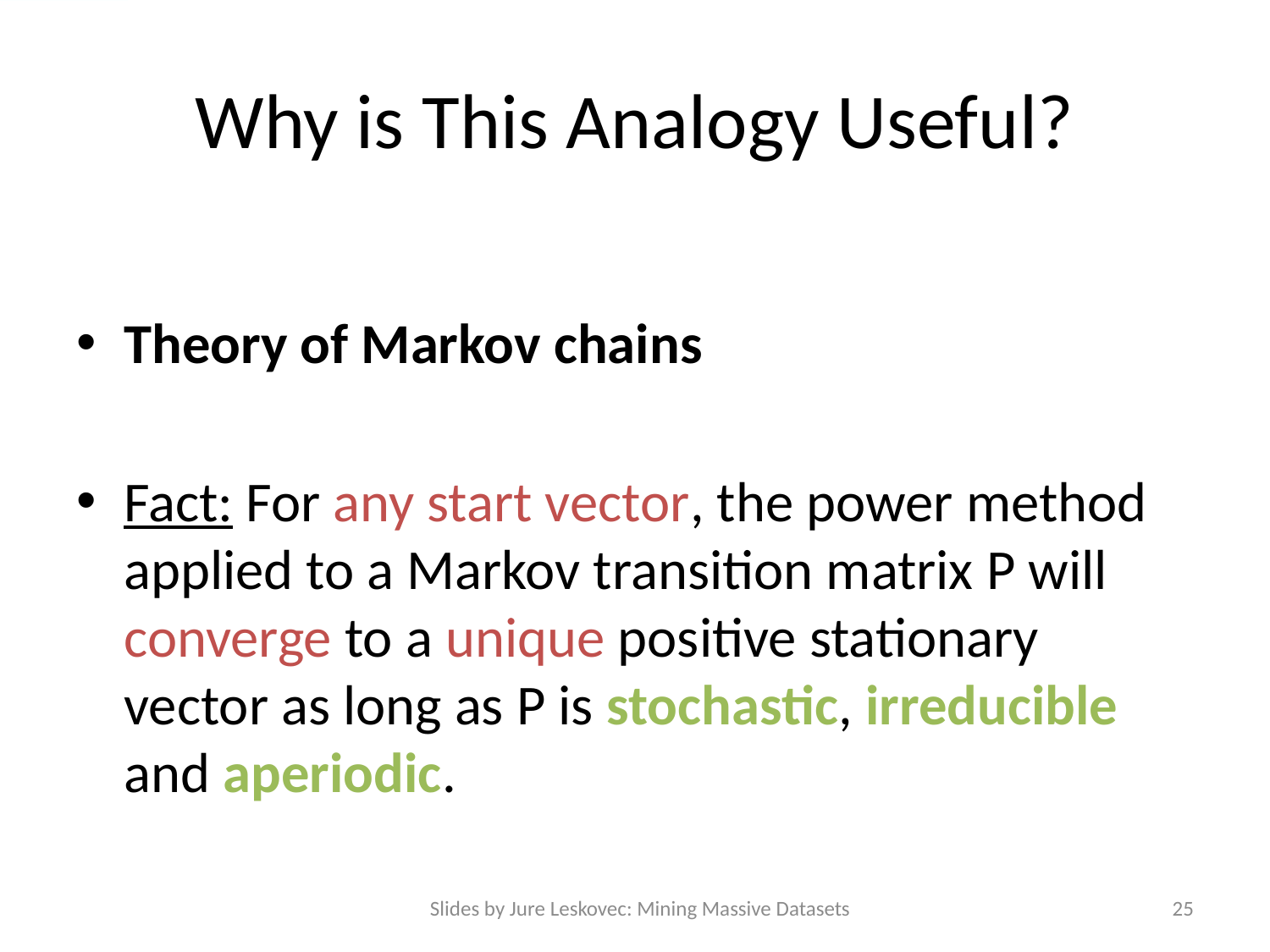

# Why is This Analogy Useful?

Theory of Markov chains

Fact: For any start vector, the power method applied to a Markov transition matrix P will converge to a unique positive stationary vector as long as P is stochastic, irreducible and aperiodic.
Slides by Jure Leskovec: Mining Massive Datasets
25